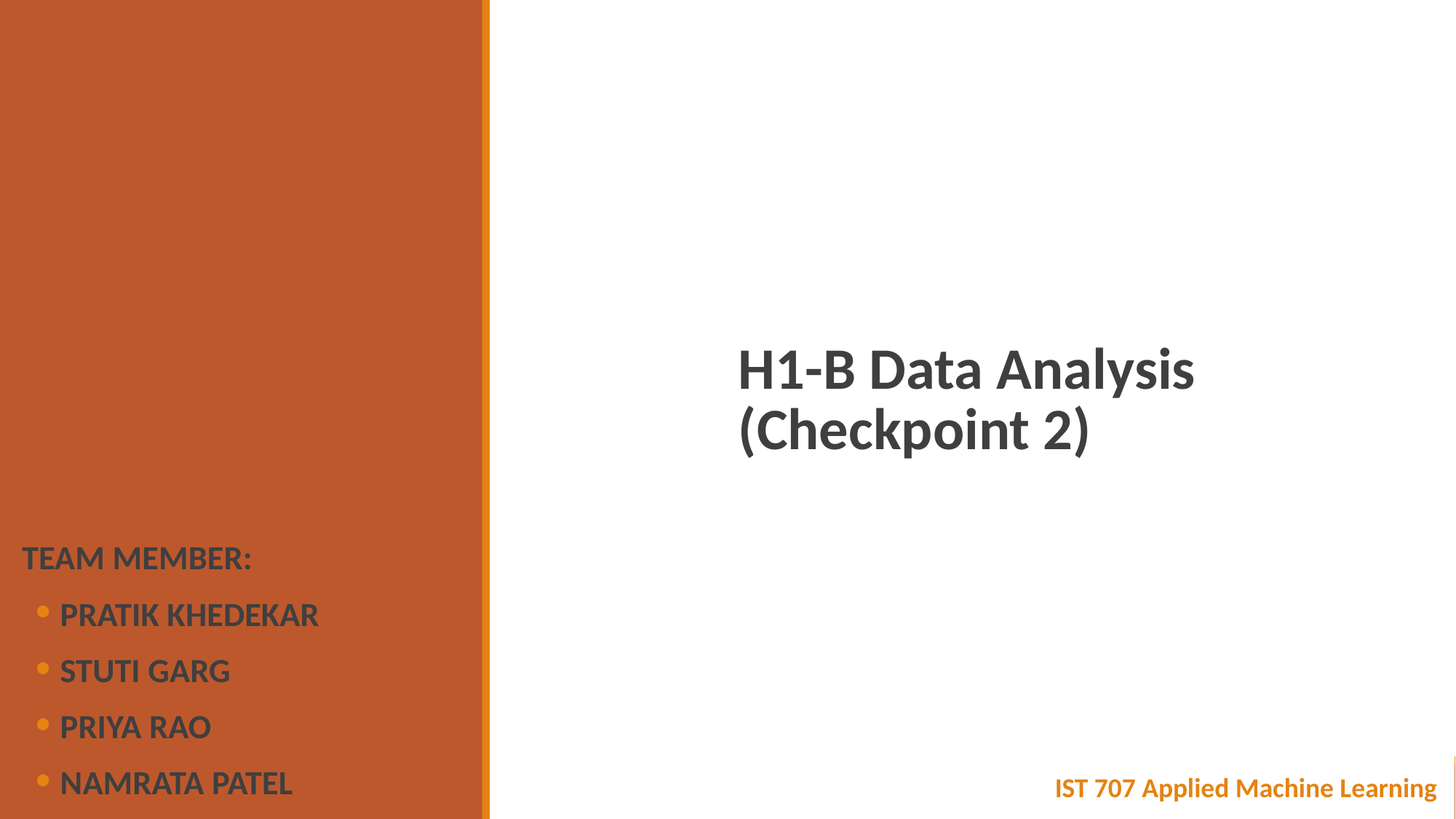

# H1-B Data Analysis (Checkpoint 2)
TEAM MEMBER:
PRATIK KHEDEKAR
STUTI GARG
PRIYA RAO
NAMRATA PATEL

IST 707 Applied Machine Learning